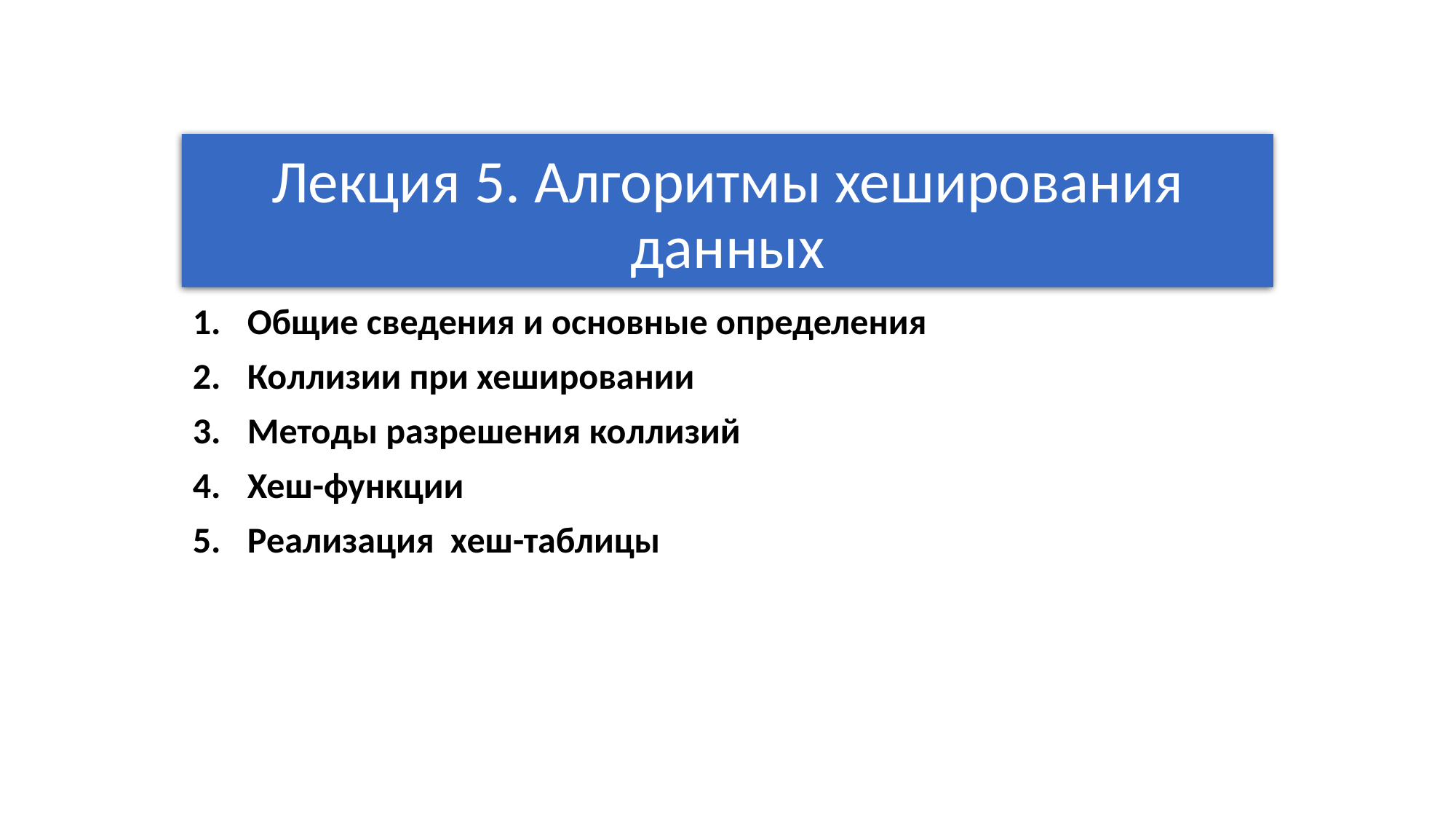

# Лекция 5. Алгоритмы хеширования данных
Общие сведения и основные определения
Коллизии при хешировании
Методы разрешения коллизий
Хеш-функции
Реализация  хеш-таблицы